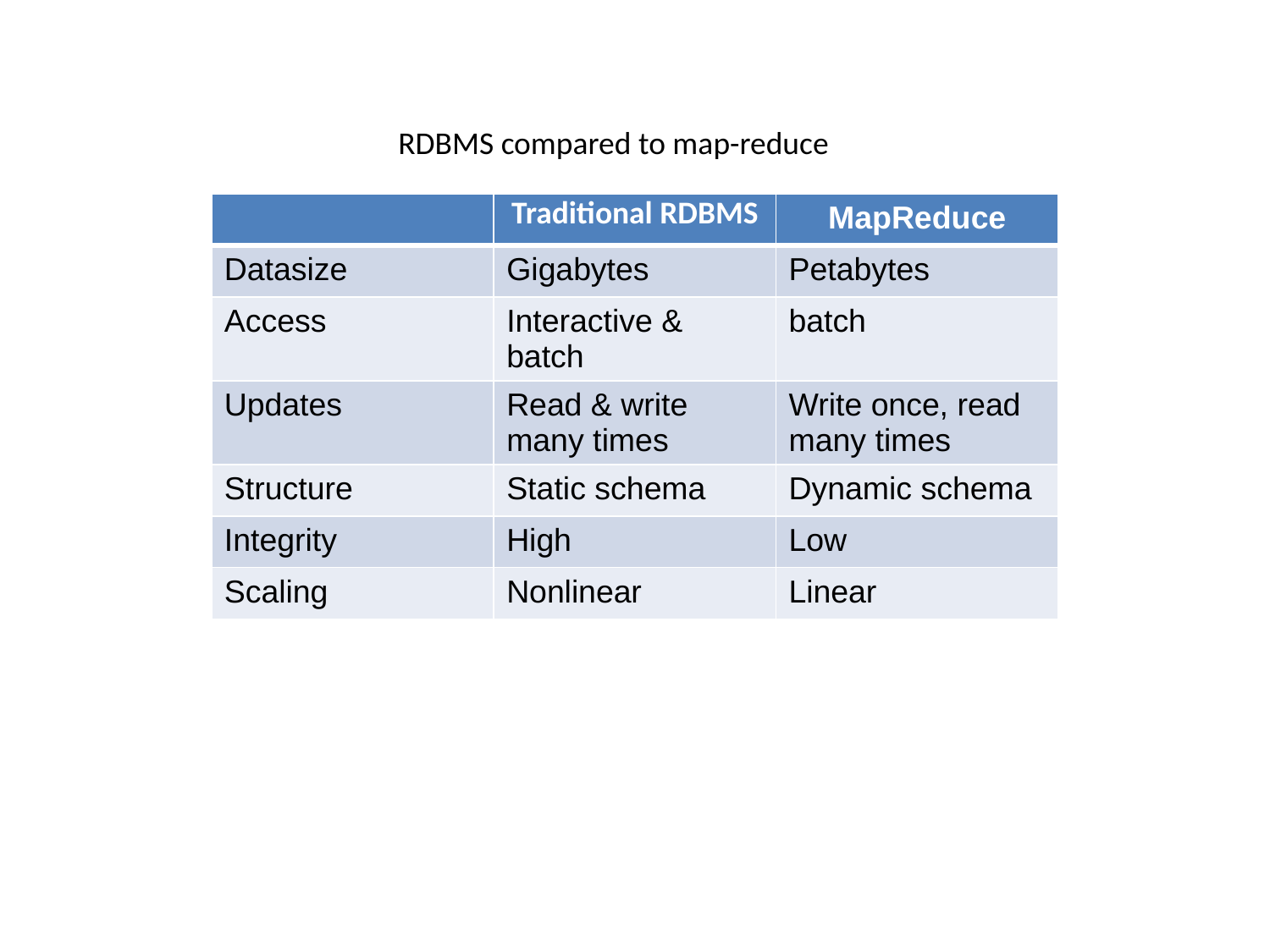

RDBMS compared to map-reduce
|  | Traditional RDBMS | MapReduce |
| --- | --- | --- |
| Datasize | Gigabytes | Petabytes |
| Access | Interactive & batch | batch |
| Updates | Read & write many times | Write once, read many times |
| Structure | Static schema | Dynamic schema |
| Integrity | High | Low |
| Scaling | Nonlinear | Linear |